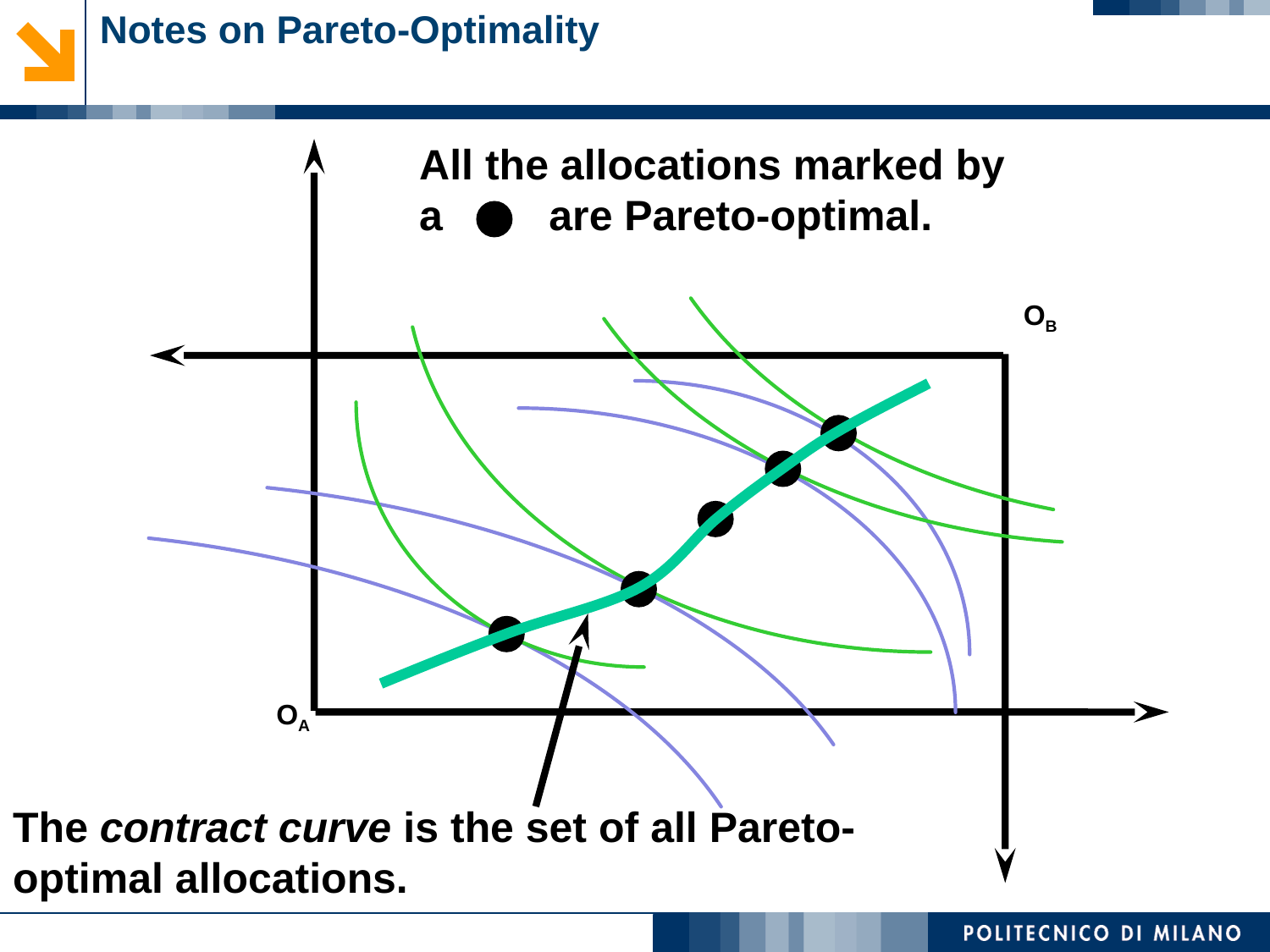

# Notes on Pareto-Optimality

All the allocations marked by
a         are Pareto-optimal.

OB

OA

The contract curve is the set of all Pareto-optimal allocations.